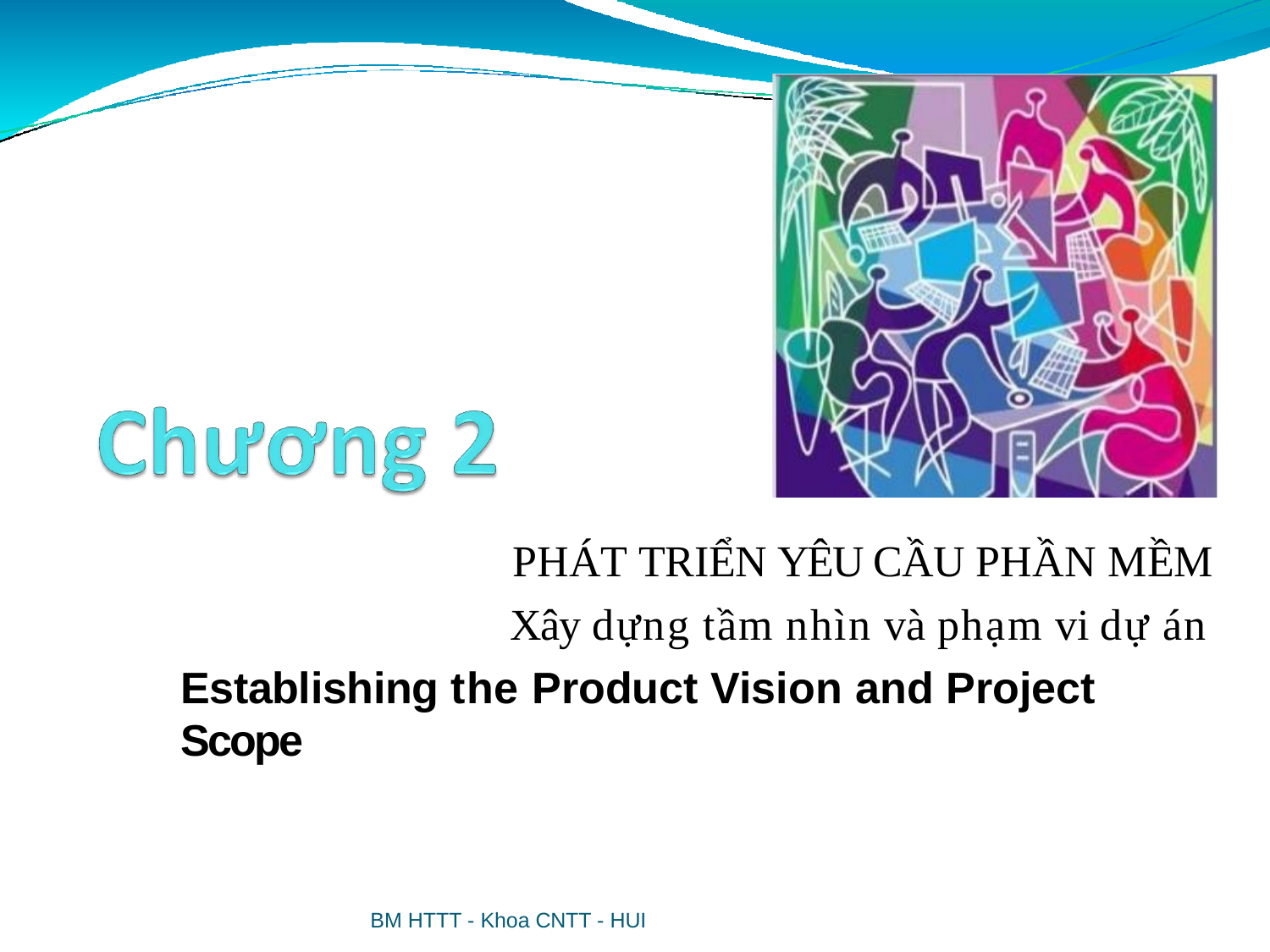

PHÁT TRIỂN YÊU CẦU PHẦN MỀM
Xây dựng tầm nhìn và phạm vi dự án
Establishing the Product Vision and Project Scope
BM HTTT - Khoa CNTT - HUI